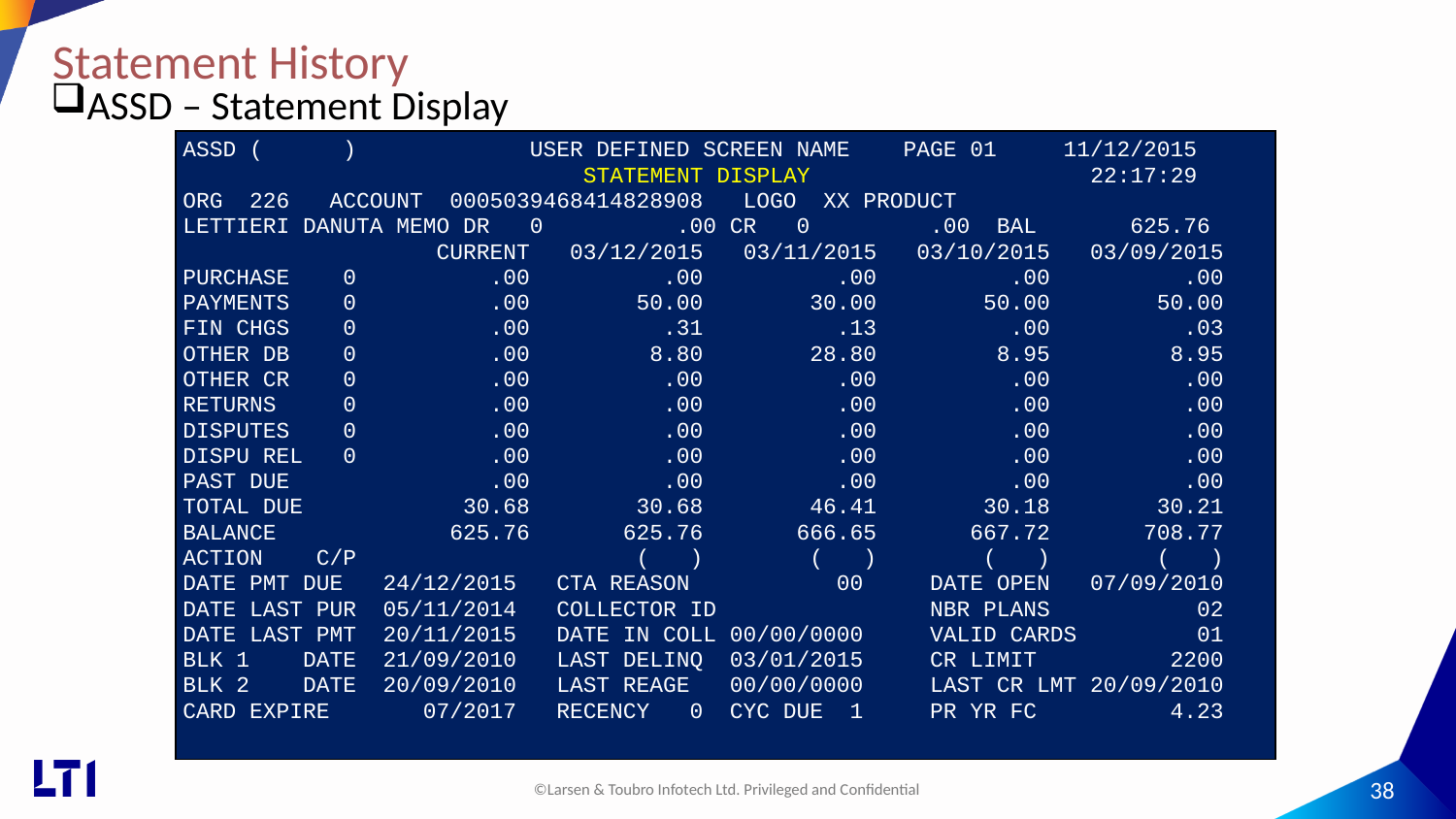

# Statement History
ASSD – Statement Display
| ASSD ( ) USER DEFINED SCREEN NAME PAGE 01 11/12/2015 STATEMENT DISPLAY 22:17:29 ORG 226 ACCOUNT 0005039468414828908 LOGO XX PRODUCT LETTIERI DANUTA MEMO DR 0 .00 CR 0 .00 BAL 625.76 CURRENT 03/12/2015 03/11/2015 03/10/2015 03/09/2015 PURCHASE 0 .00 .00 .00 .00 .00 PAYMENTS 0 .00 50.00 30.00 50.00 50.00 FIN CHGS 0 .00 .31 .13 .00 .03 OTHER DB 0 .00 8.80 28.80 8.95 8.95 OTHER CR 0 .00 .00 .00 .00 .00 RETURNS 0 .00 .00 .00 .00 .00 DISPUTES 0 .00 .00 .00 .00 .00 DISPU REL 0 .00 .00 .00 .00 .00 PAST DUE .00 .00 .00 .00 .00 TOTAL DUE 30.68 30.68 46.41 30.18 30.21 BALANCE 625.76 625.76 666.65 667.72 708.77 ACTION C/P ( ) ( ) ( ) ( ) DATE PMT DUE 24/12/2015 CTA REASON 00 DATE OPEN 07/09/2010 DATE LAST PUR 05/11/2014 COLLECTOR ID NBR PLANS 02 DATE LAST PMT 20/11/2015 DATE IN COLL 00/00/0000 VALID CARDS 01 BLK 1 DATE 21/09/2010 LAST DELINQ 03/01/2015 CR LIMIT 2200 BLK 2 DATE 20/09/2010 LAST REAGE 00/00/0000 LAST CR LMT 20/09/2010 CARD EXPIRE 07/2017 RECENCY 0 CYC DUE 1 PR YR FC 4.23 |
| --- |